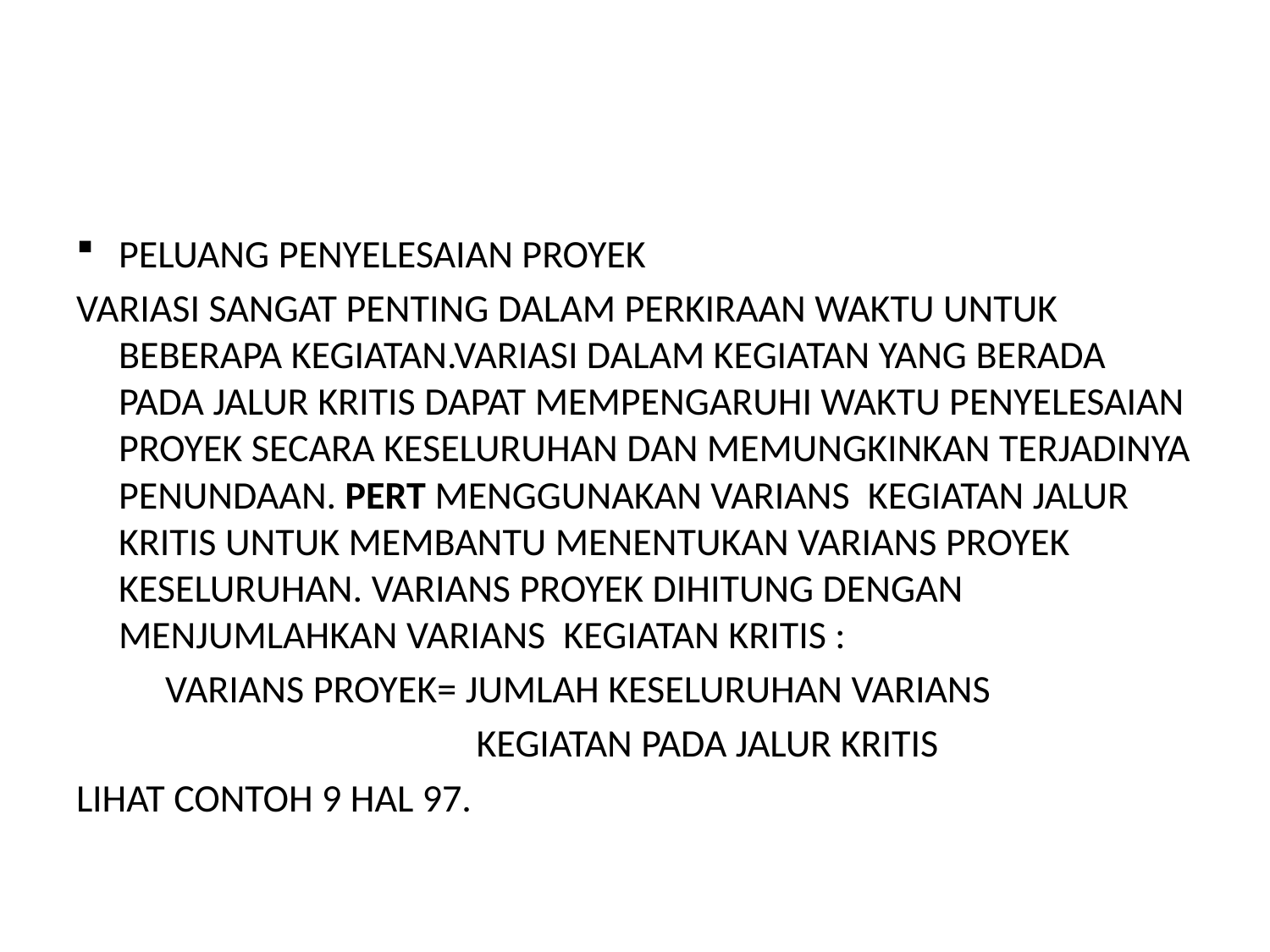

#
PELUANG PENYELESAIAN PROYEK
VARIASI SANGAT PENTING DALAM PERKIRAAN WAKTU UNTUK BEBERAPA KEGIATAN.VARIASI DALAM KEGIATAN YANG BERADA PADA JALUR KRITIS DAPAT MEMPENGARUHI WAKTU PENYELESAIAN PROYEK SECARA KESELURUHAN DAN MEMUNGKINKAN TERJADINYA PENUNDAAN. PERT MENGGUNAKAN VARIANS  KEGIATAN JALUR KRITIS UNTUK MEMBANTU MENENTUKAN VARIANS PROYEK KESELURUHAN. VARIANS PROYEK DIHITUNG DENGAN MENJUMLAHKAN VARIANS  KEGIATAN KRITIS :
          VARIANS PROYEK= JUMLAH KESELURUHAN VARIANS
                                             KEGIATAN PADA JALUR KRITIS
LIHAT CONTOH 9 HAL 97.